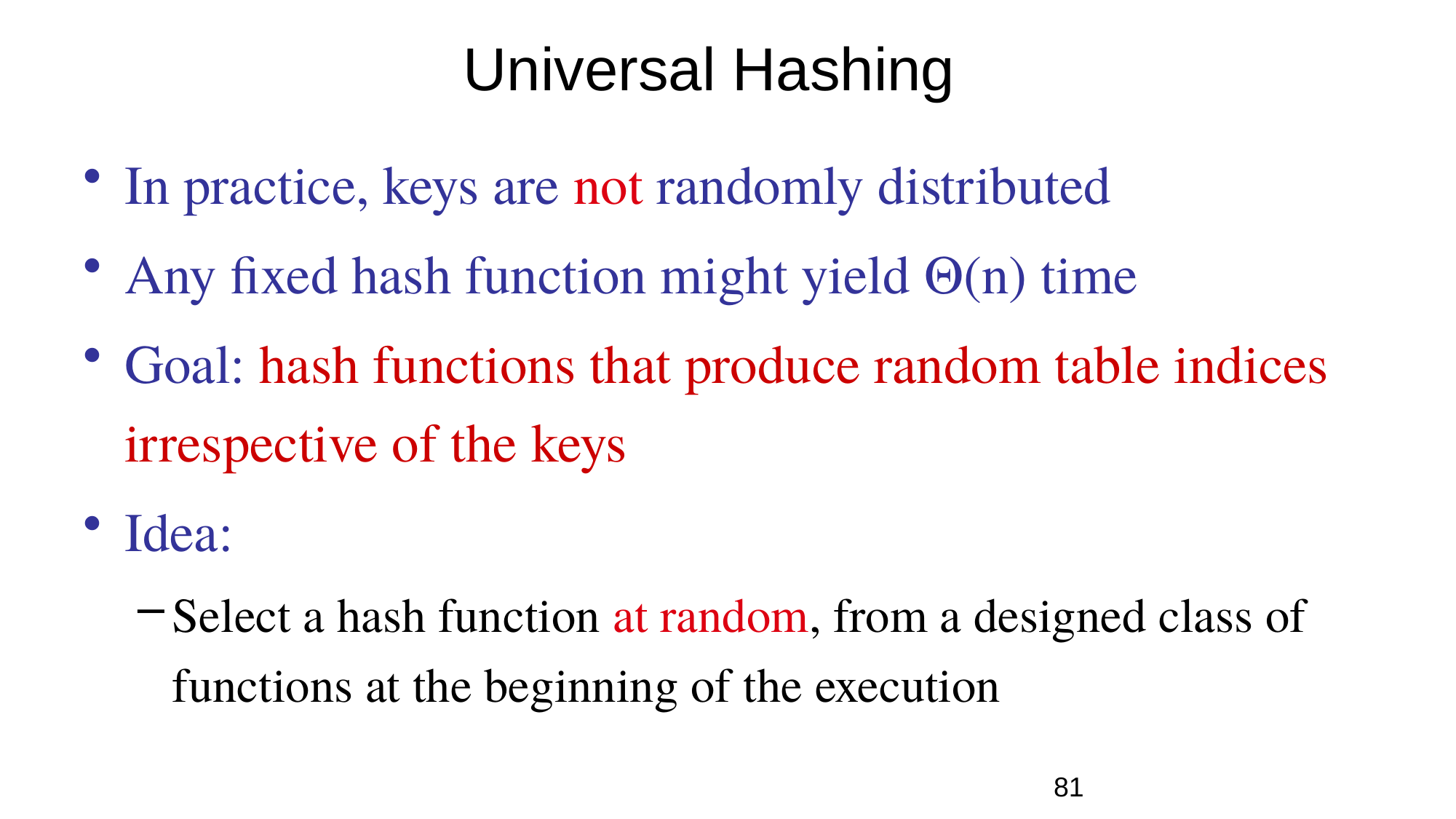

# Universal Hashing
In practice, keys are not randomly distributed
Any fixed hash function might yield Θ(n) time
Goal: hash functions that produce random table indices irrespective of the keys
Idea:
Select a hash function at random, from a designed class of functions at the beginning of the execution
81